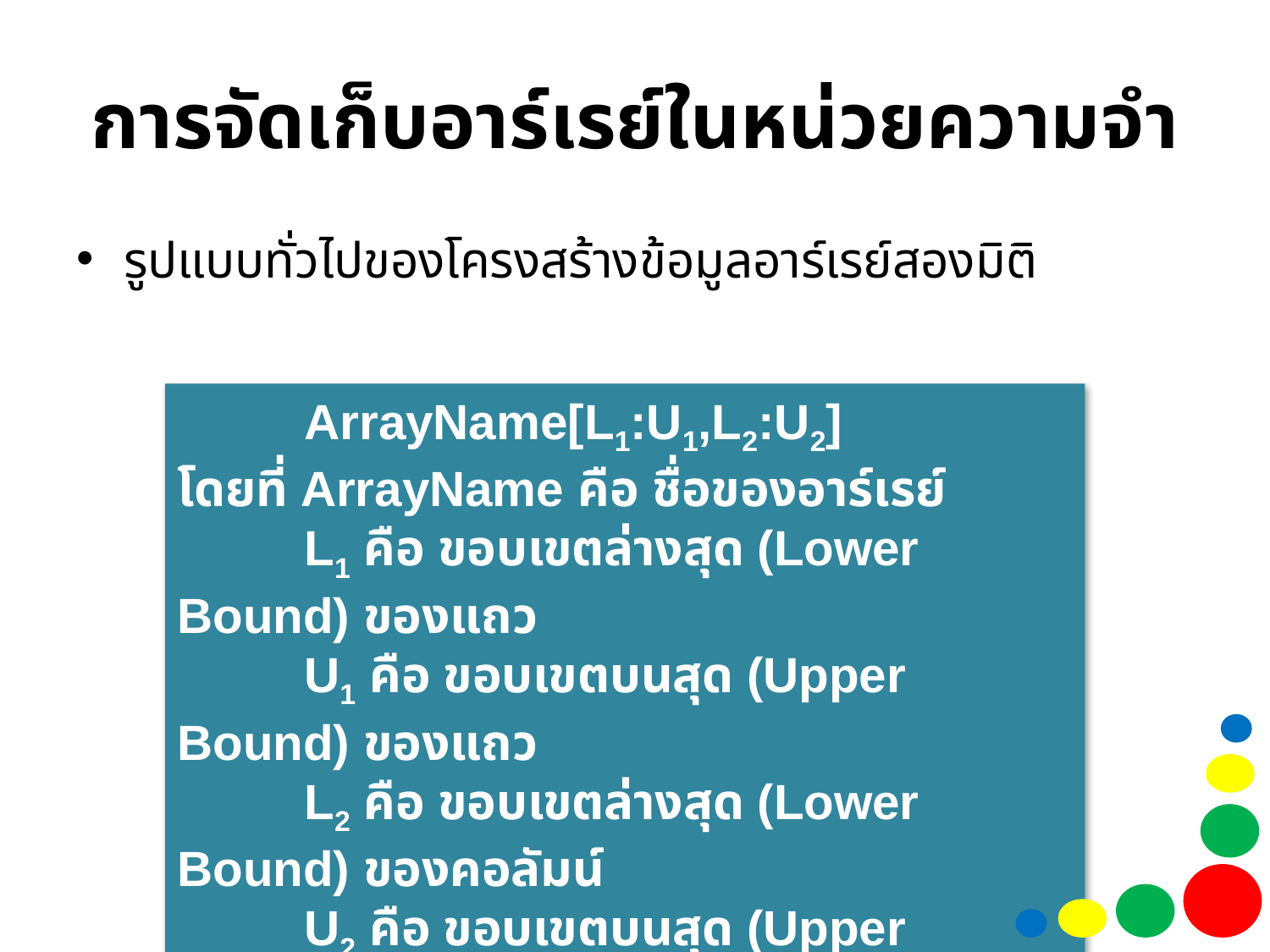

# การจัดเก็บอาร์เรย์ในหน่วยความจำ
รูปแบบทั่วไปของโครงสร้างข้อมูลอาร์เรย์สองมิติ
	ArrayName[L1:U1,L2:U2]
โดยที่ ArrayName คือ ชื่อของอาร์เรย์
	L1 คือ ขอบเขตล่างสุด (Lower Bound) ของแถว
	U1 คือ ขอบเขตบนสุด (Upper Bound) ของแถว
	L2 คือ ขอบเขตล่างสุด (Lower Bound) ของคอลัมน์
	U2 คือ ขอบเขตบนสุด (Upper Bound) ของคอลัมน์